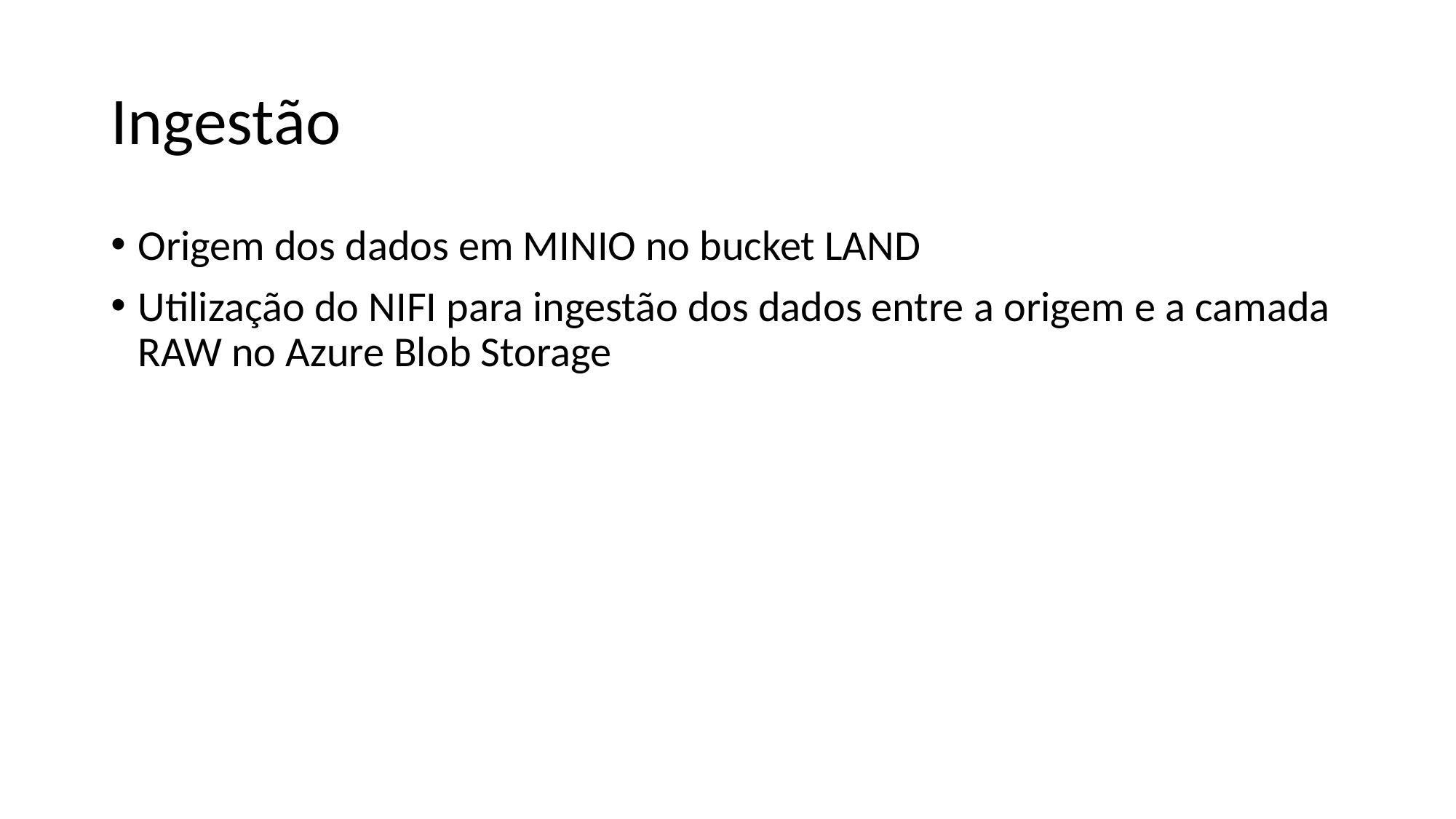

# Ingestão
Origem dos dados em MINIO no bucket LAND
Utilização do NIFI para ingestão dos dados entre a origem e a camada RAW no Azure Blob Storage